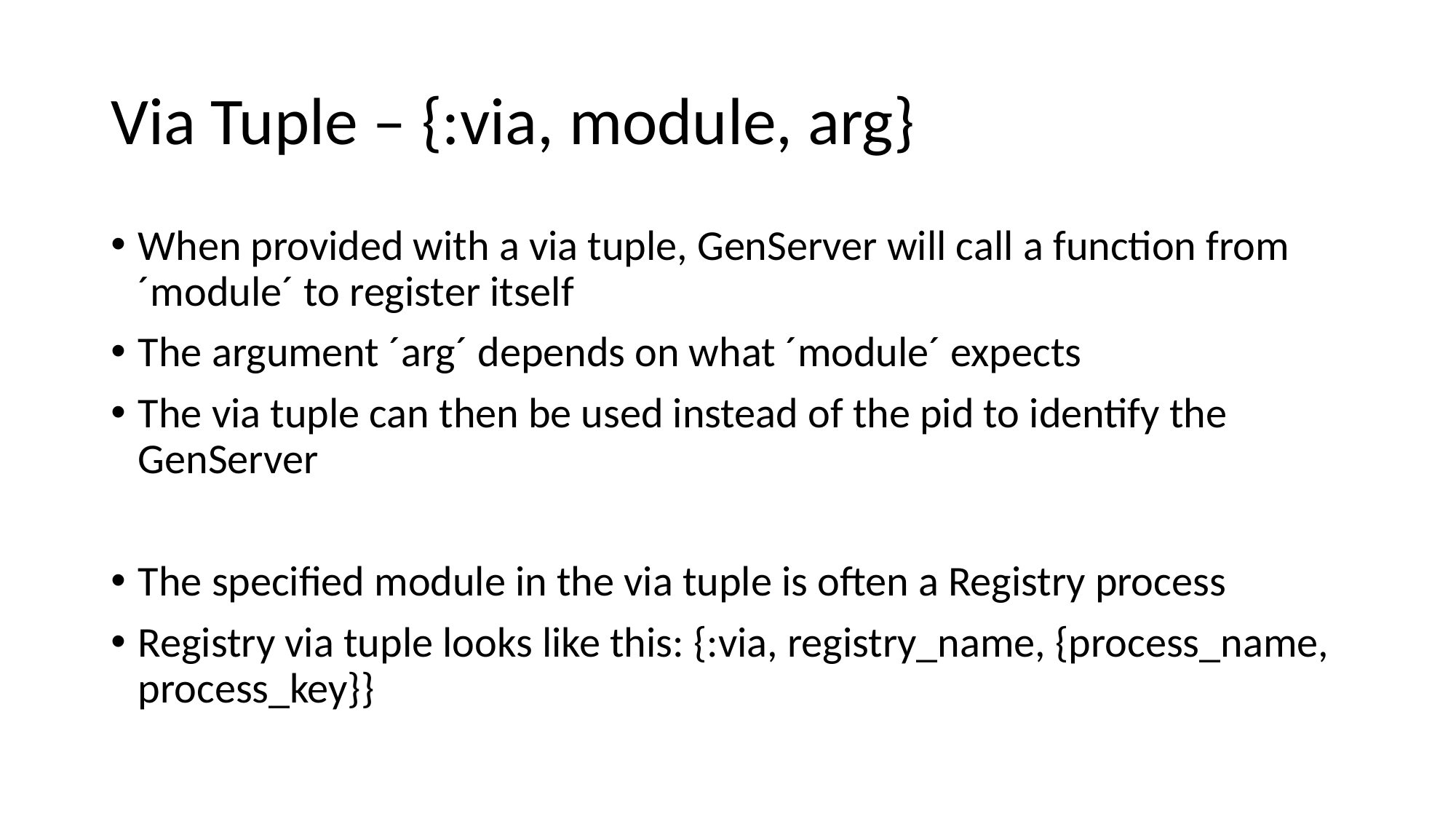

# Via Tuple – {:via, module, arg}
When provided with a via tuple, GenServer will call a function from ´module´ to register itself
The argument ´arg´ depends on what ´module´ expects
The via tuple can then be used instead of the pid to identify the GenServer

The specified module in the via tuple is often a Registry process
Registry via tuple looks like this: {:via, registry_name, {process_name, process_key}}